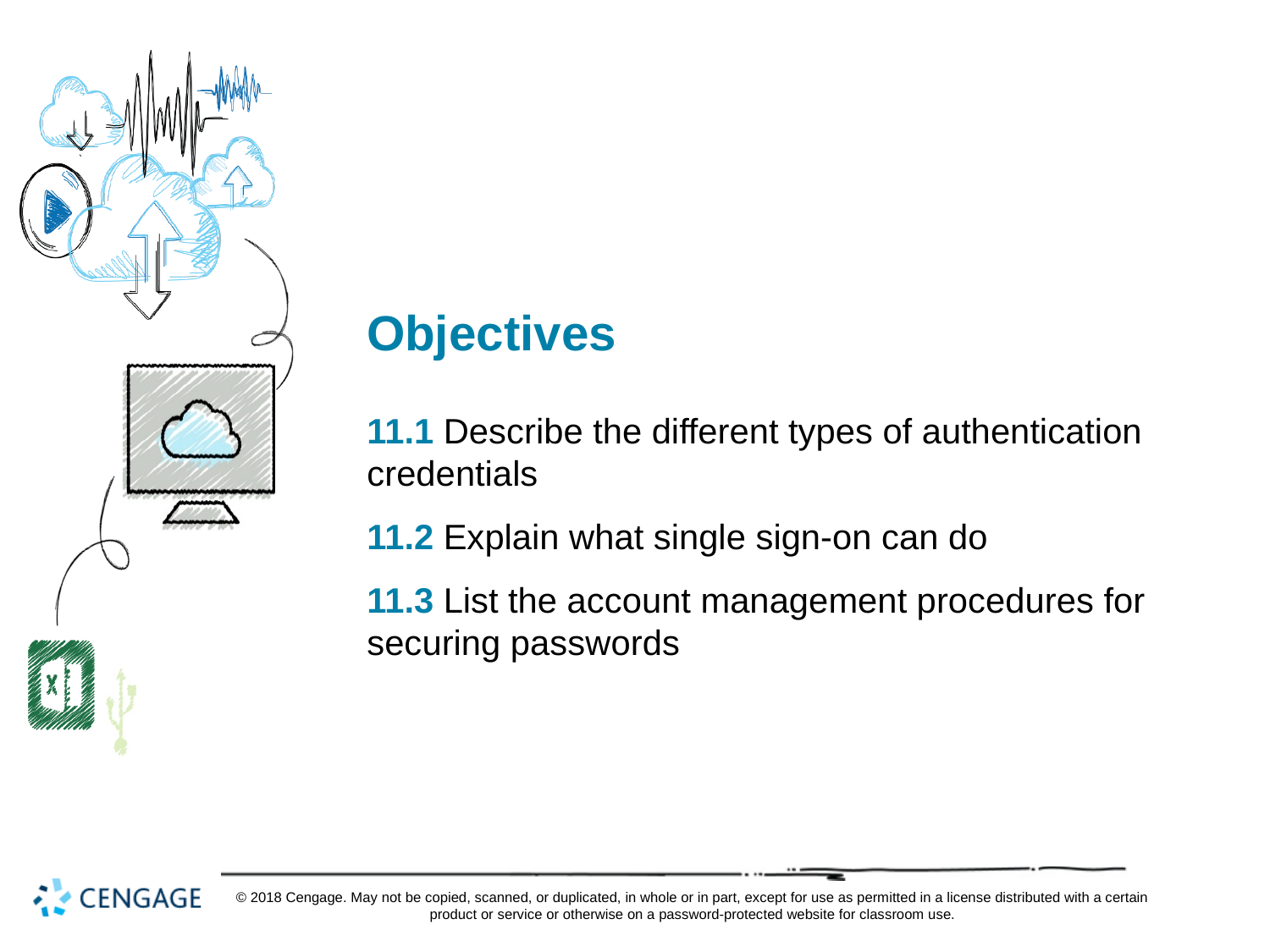

# Objectives
11.1 Describe the different types of authentication credentials
11.2 Explain what single sign-on can do
11.3 List the account management procedures for securing passwords
© 2018 Cengage. May not be copied, scanned, or duplicated, in whole or in part, except for use as permitted in a license distributed with a certain product or service or otherwise on a password-protected website for classroom use.